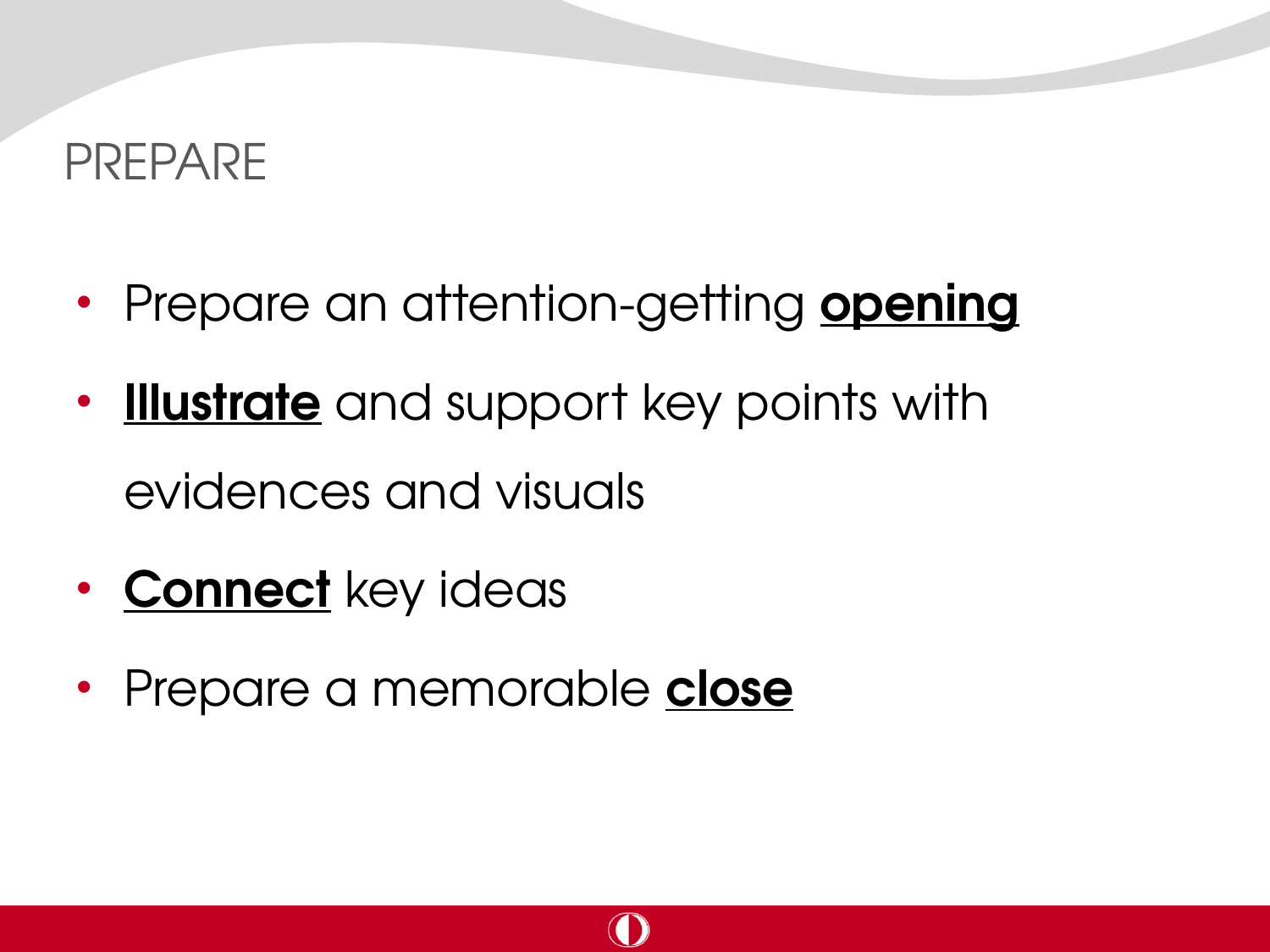

# PREPARE
Prepare an attention-getting opening
Illustrate and support key points with evidences and visuals
Connect key ideas
Prepare a memorable close